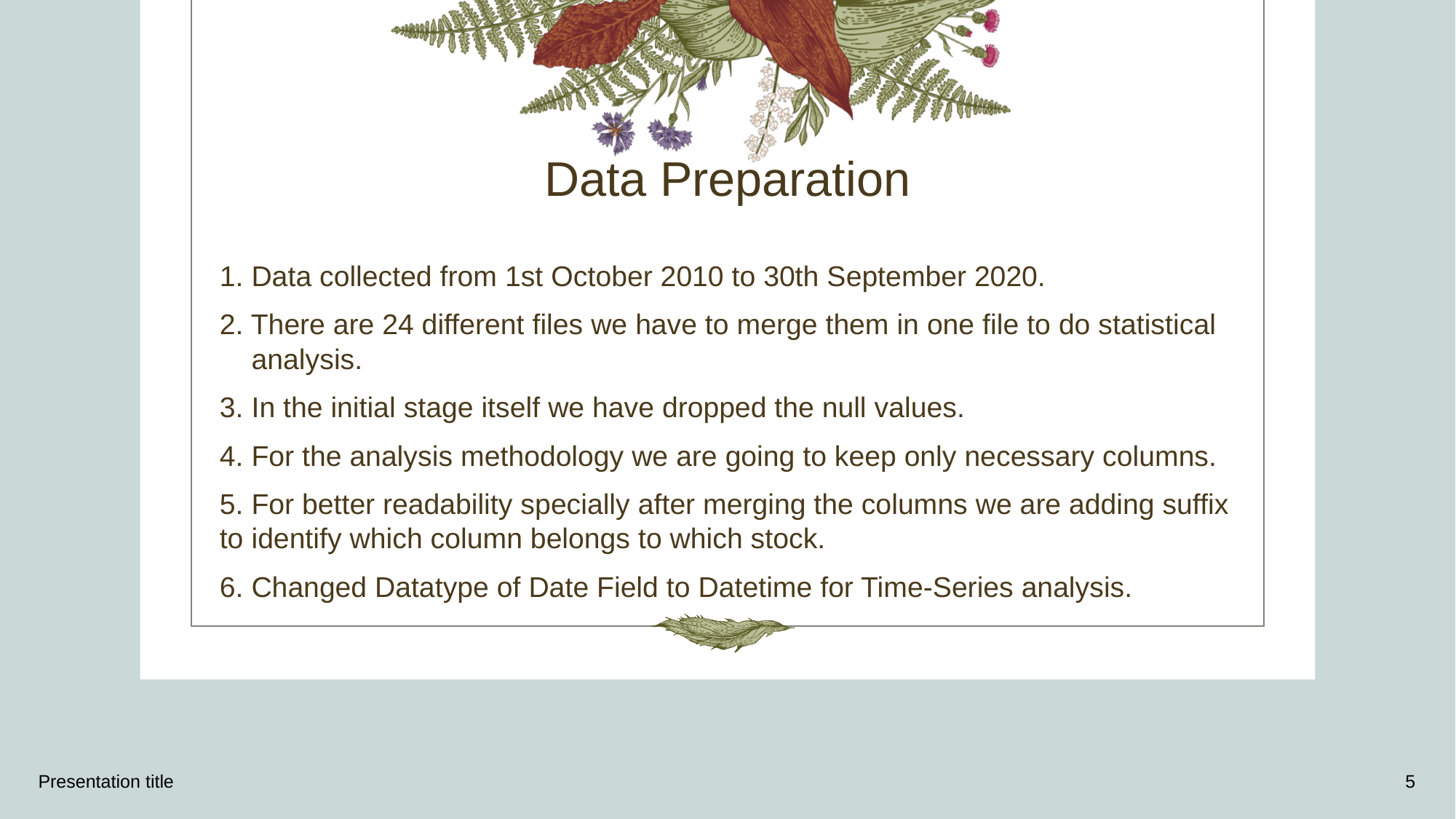

# Data Preparation
1. Data collected from 1st October 2010 to 30th September 2020.
2. There are 24 different files we have to merge them in one file to do statistical       analysis.
3. In the initial stage itself we have dropped the null values.
4. For the analysis methodology we are going to keep only necessary columns.
5. For better readability specially after merging the columns we are adding suffix to identify which column belongs to which stock.
6. Changed Datatype of Date Field to Datetime for Time-Series analysis.
Presentation title
5